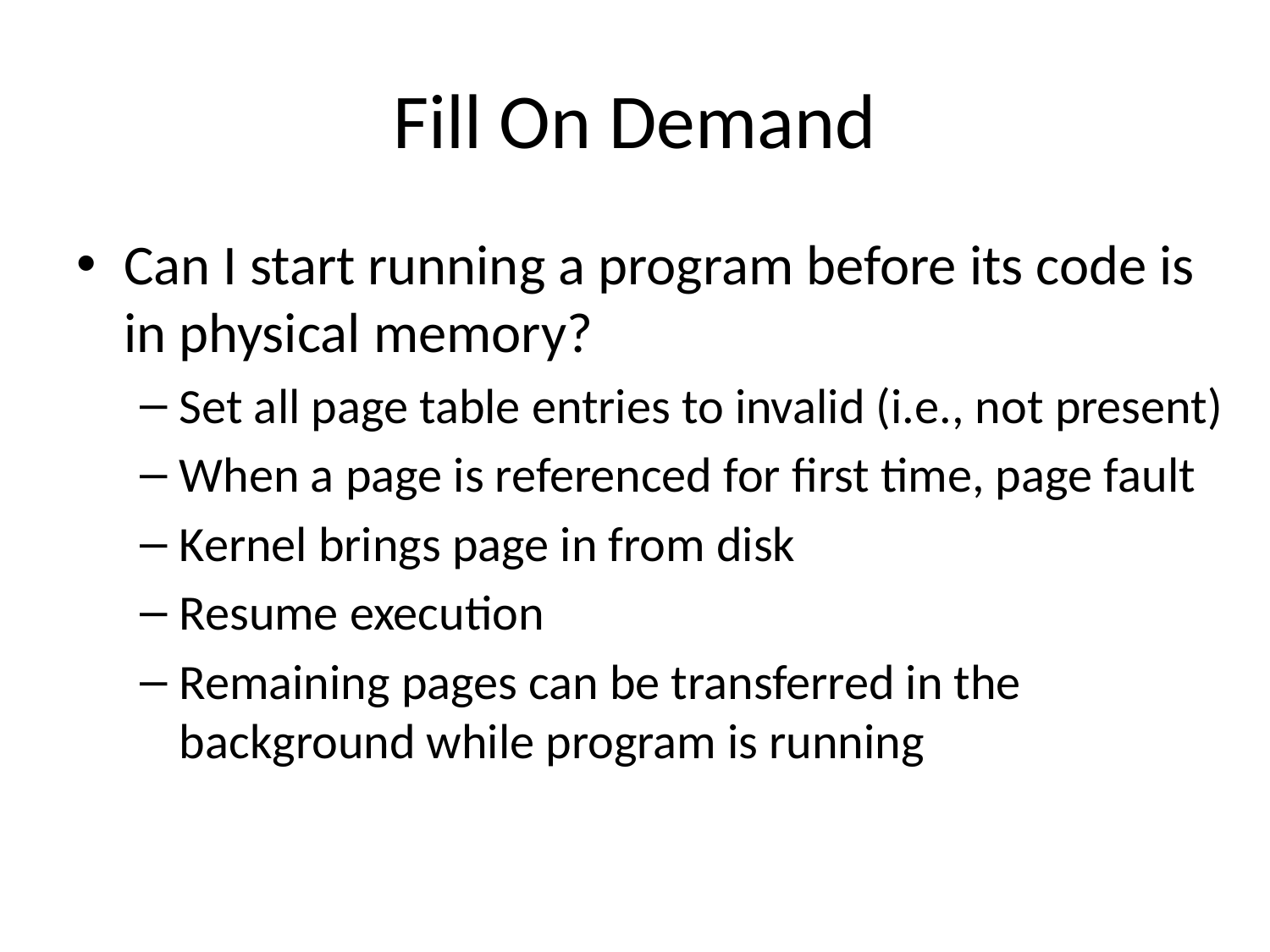

# Fill On Demand
Can I start running a program before its code is in physical memory?
Set all page table entries to invalid (i.e., not present)
When a page is referenced for first time, page fault
Kernel brings page in from disk
Resume execution
Remaining pages can be transferred in the background while program is running